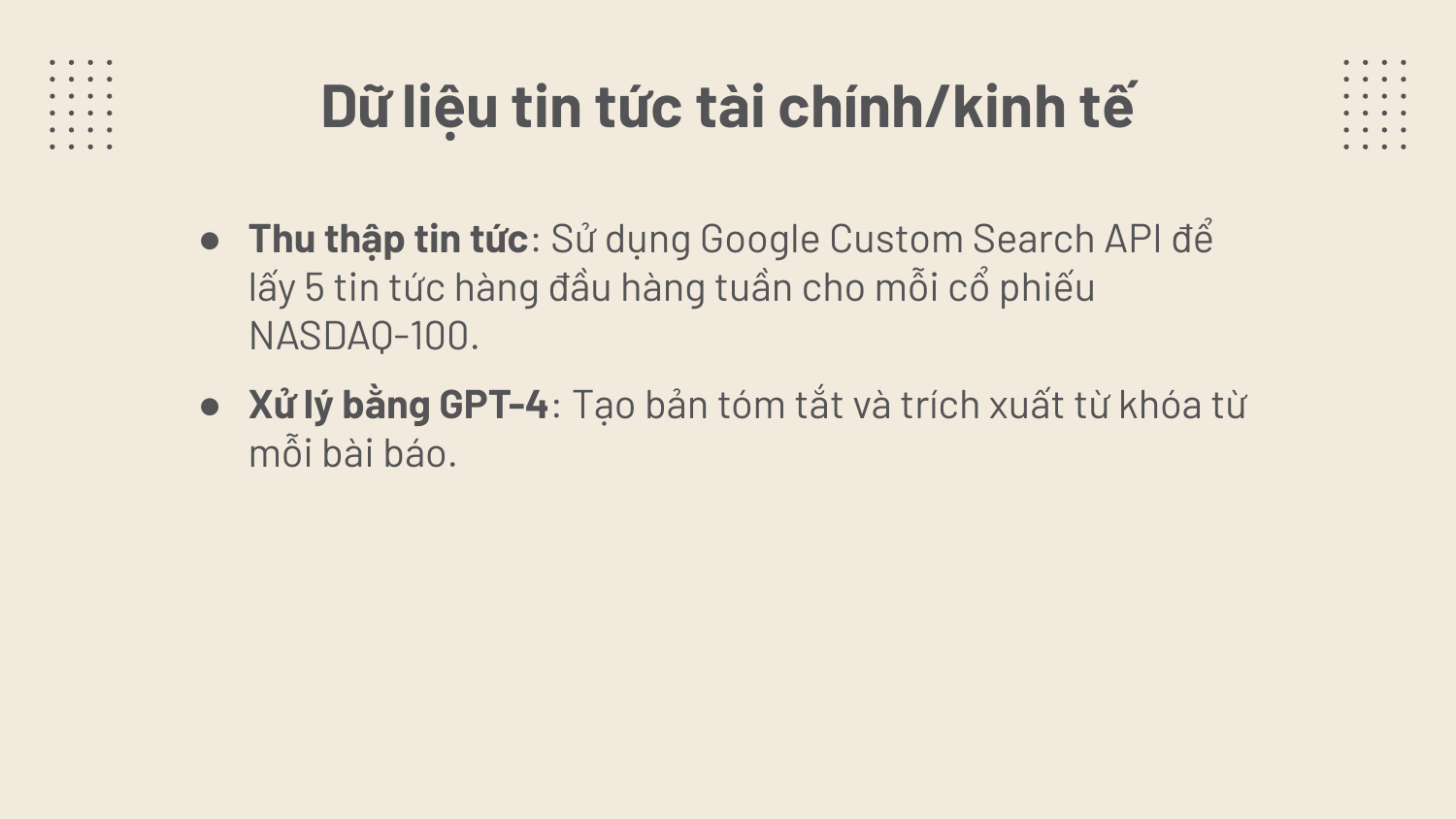

Dữ liệu tin tức tài chính/kinh tế
Thu thập tin tức: Sử dụng Google Custom Search API để lấy 5 tin tức hàng đầu hàng tuần cho mỗi cổ phiếu NASDAQ-100.
Xử lý bằng GPT-4: Tạo bản tóm tắt và trích xuất từ khóa từ mỗi bài báo.